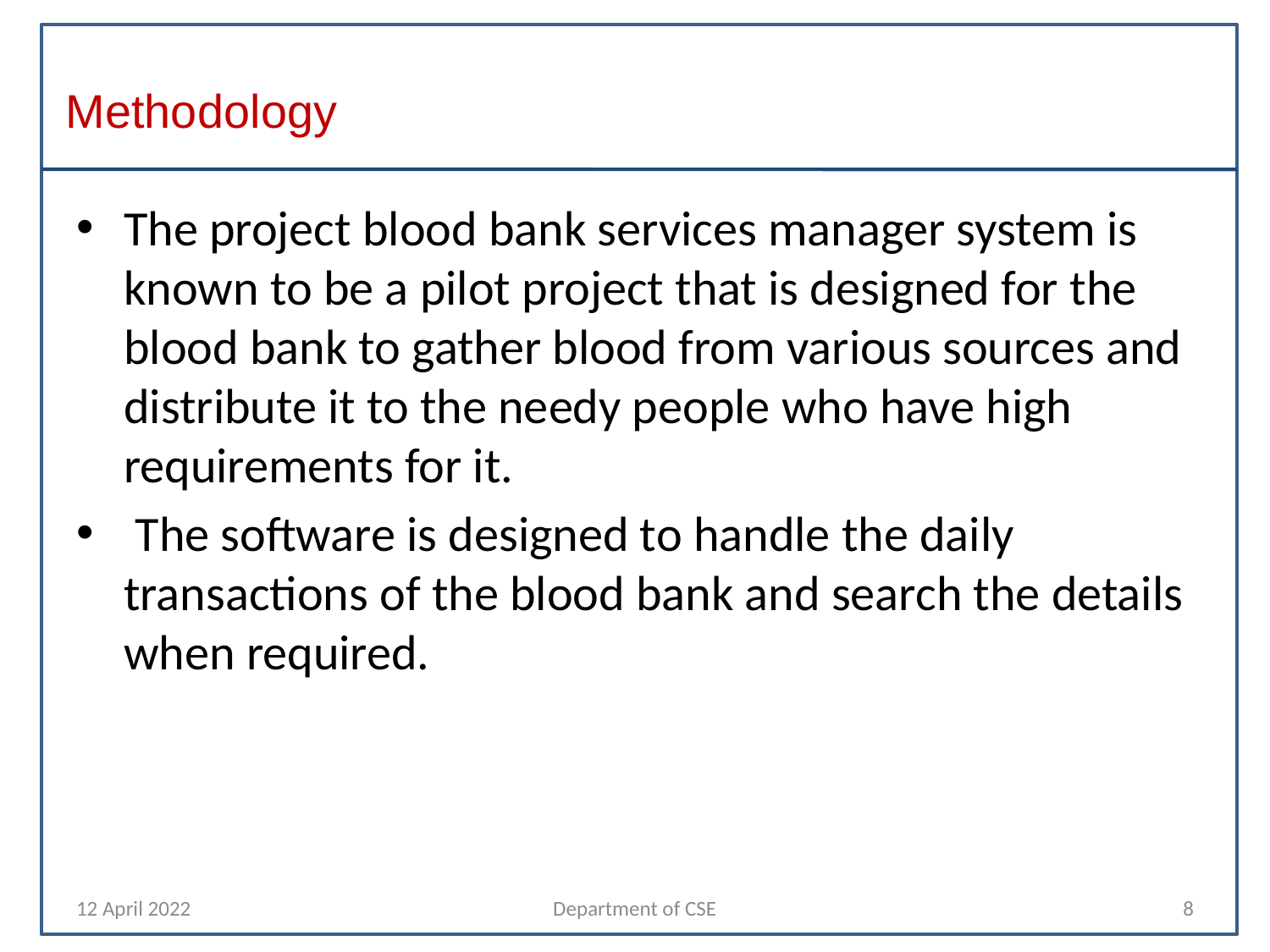

# Methodology
The project blood bank services manager system is known to be a pilot project that is designed for the blood bank to gather blood from various sources and distribute it to the needy people who have high requirements for it.
 The software is designed to handle the daily transactions of the blood bank and search the details when required.

12 April 2022
Department of CSE
8